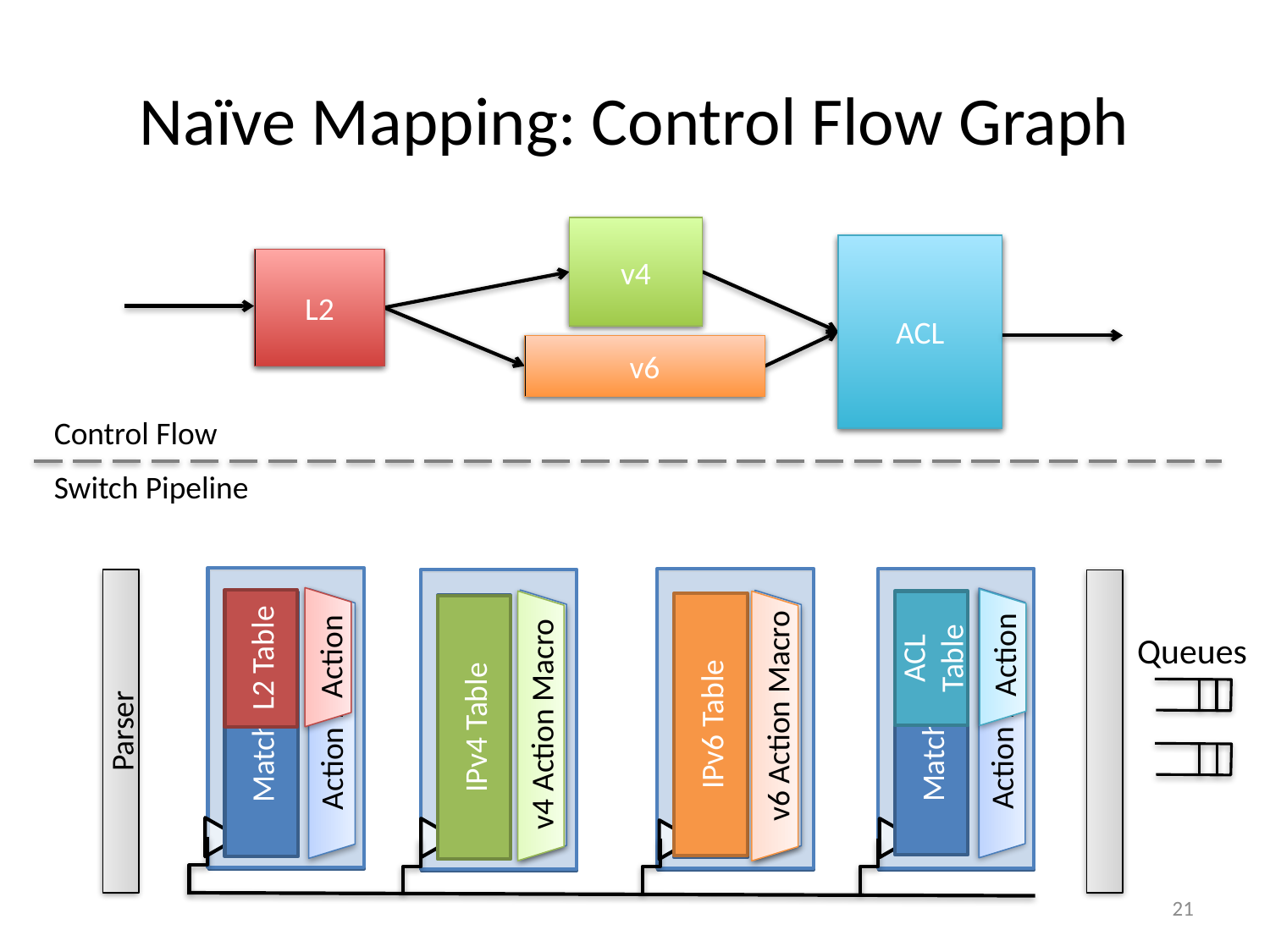

# Naïve Mapping: Control Flow Graph
v4
v4
ACL
ACL
L2
L2
v6
v6
Control Flow
Switch Pipeline

Action

Action Macro

Action Macro

Action

Action Macro

Action Macro

v4 Action Macro

v6 Action Macro

Queues

ACL Table
L2 Table
Match Table
Match Table
IPv6 Table
Match Table
Match Table
IPv4 Table
Parser

21